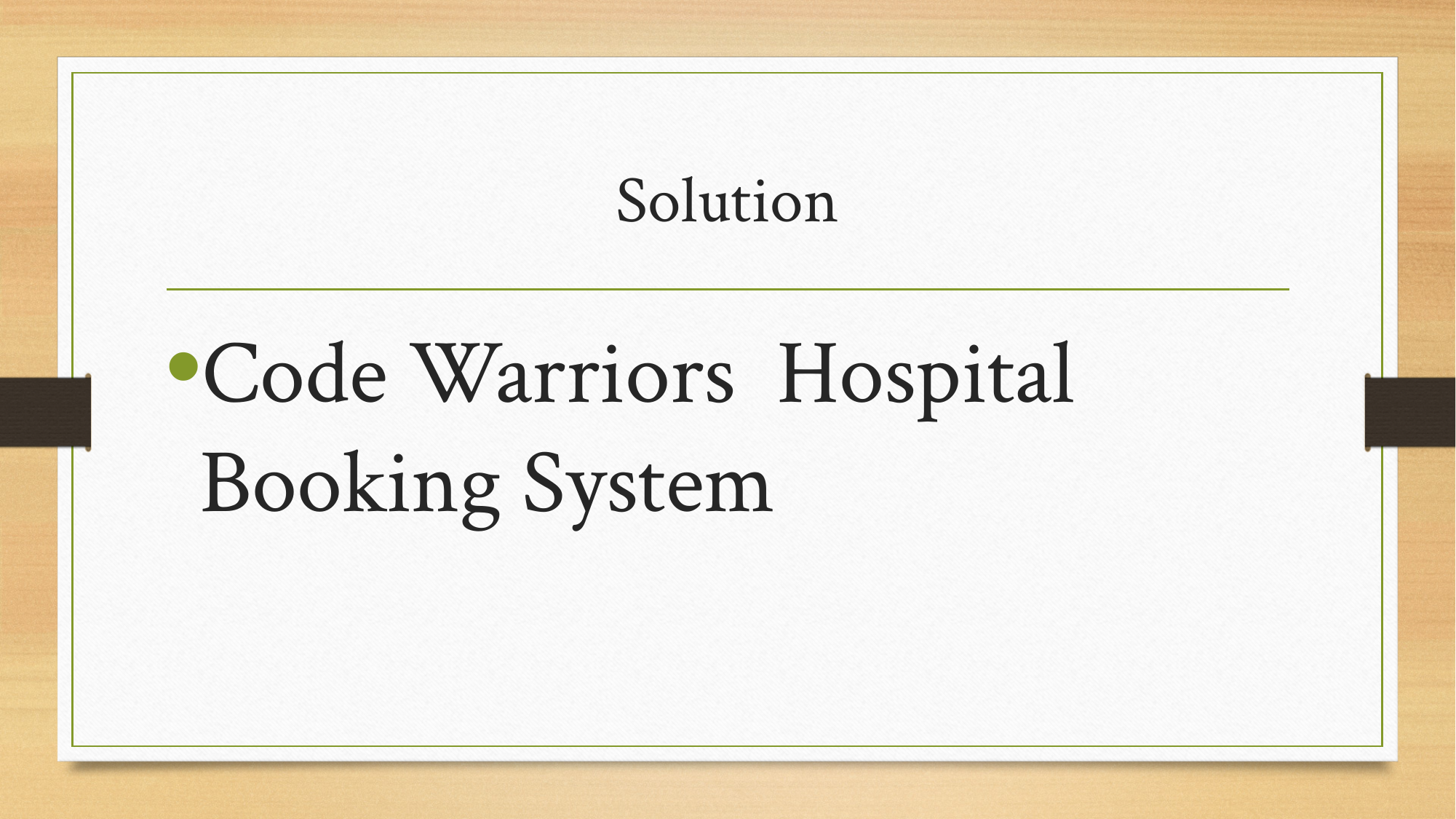

# Solution
Code Warriors  Hospital Booking System